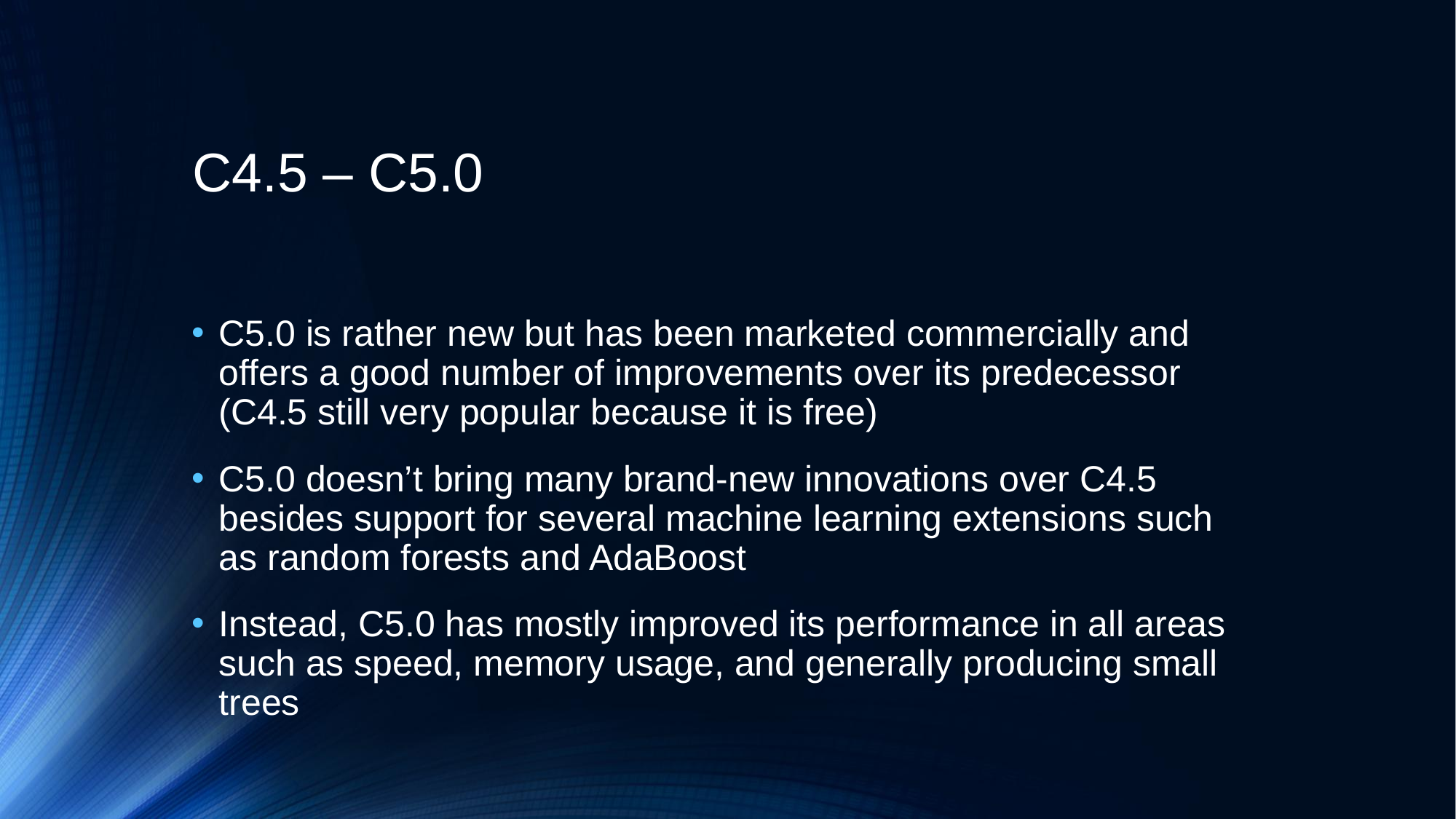

# C4.5 – C5.0
C5.0 is rather new but has been marketed commercially and offers a good number of improvements over its predecessor (C4.5 still very popular because it is free)
C5.0 doesn’t bring many brand-new innovations over C4.5 besides support for several machine learning extensions such as random forests and AdaBoost
Instead, C5.0 has mostly improved its performance in all areas such as speed, memory usage, and generally producing small trees